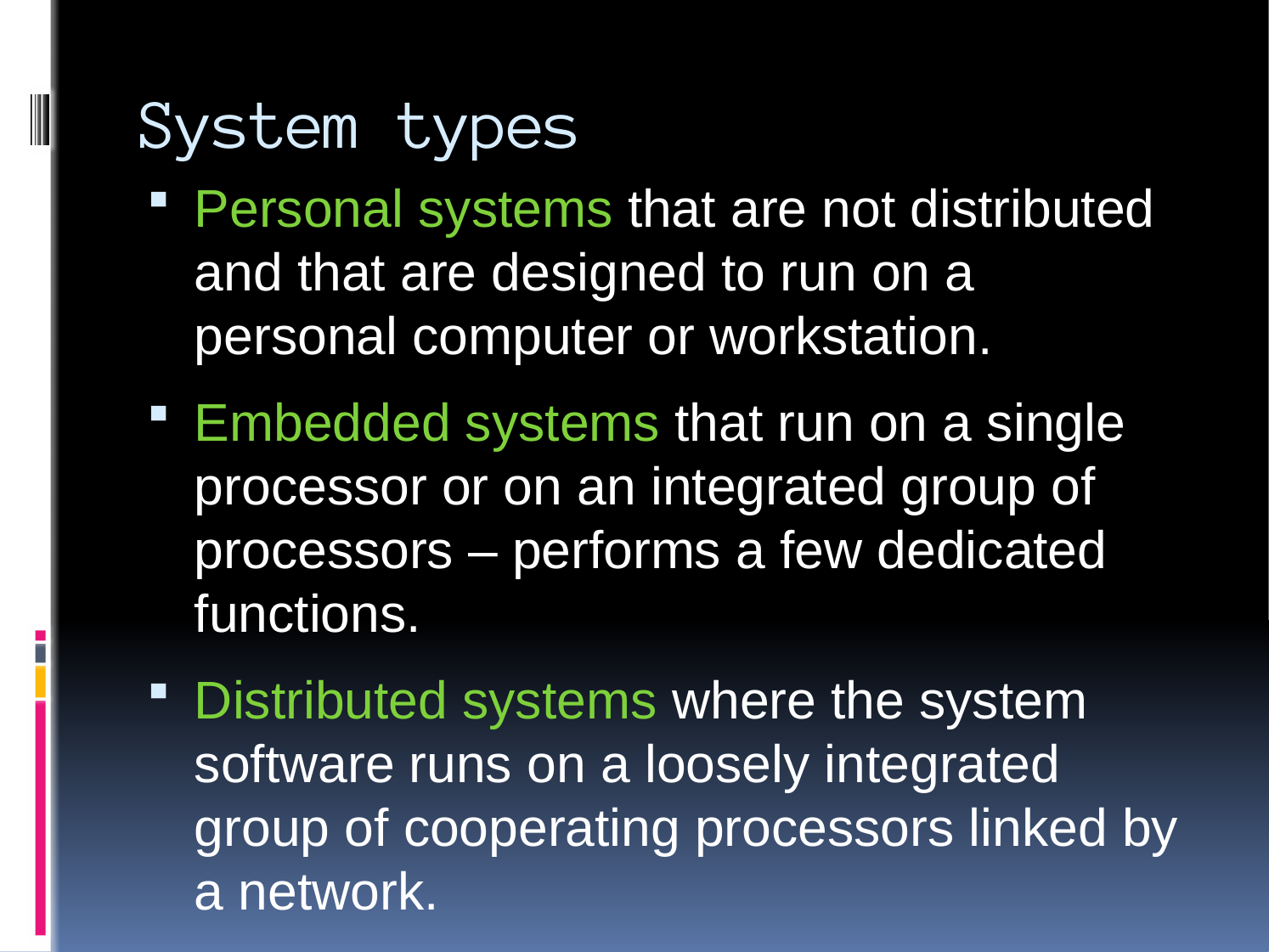

# System types
Personal systems that are not distributed and that are designed to run on a personal computer or workstation.
Embedded systems that run on a single processor or on an integrated group of processors – performs a few dedicated functions.
Distributed systems where the system software runs on a loosely integrated group of cooperating processors linked by a network.